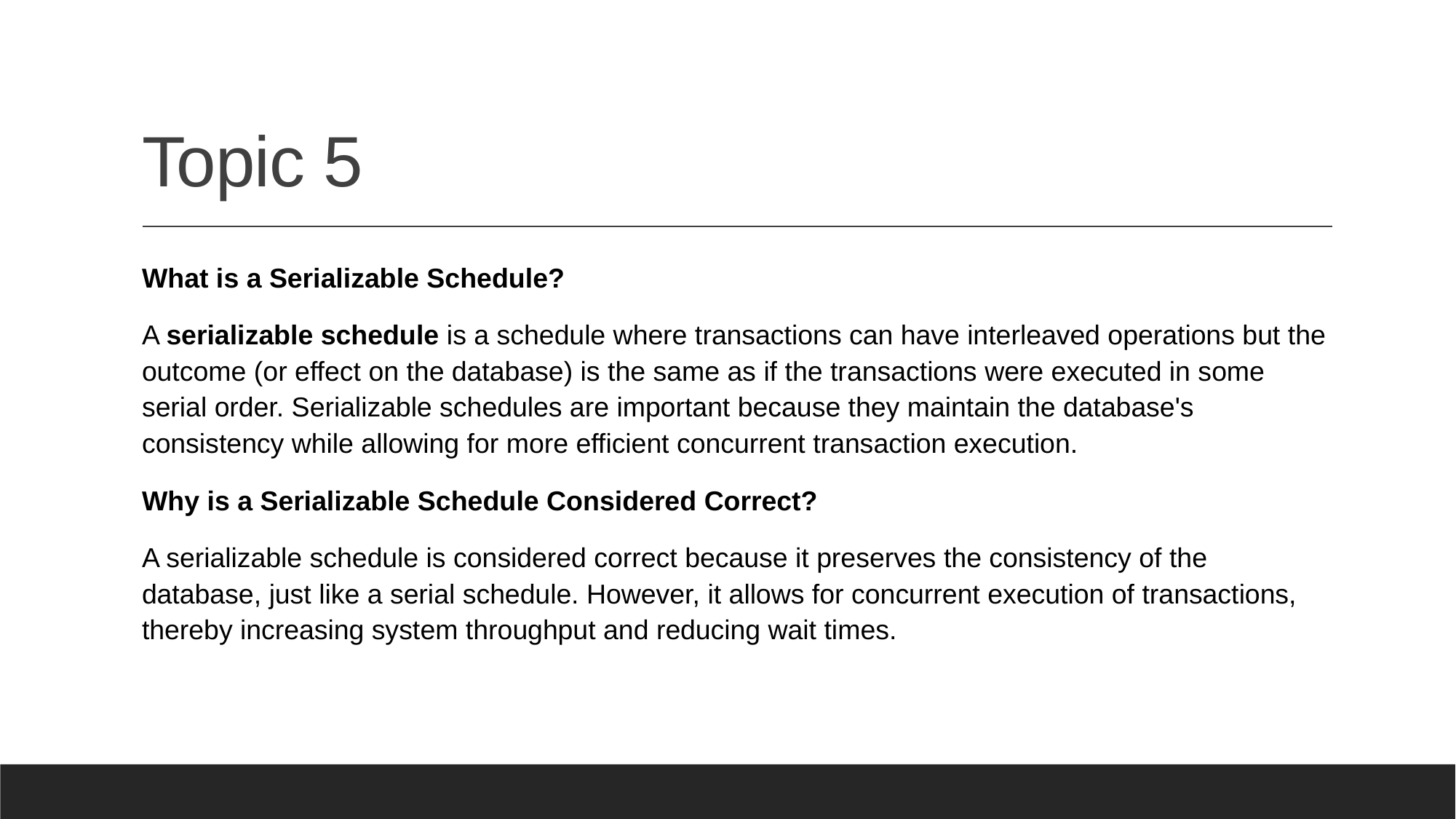

# Topic 5
What is a Serializable Schedule?
A serializable schedule is a schedule where transactions can have interleaved operations but the outcome (or effect on the database) is the same as if the transactions were executed in some serial order. Serializable schedules are important because they maintain the database's consistency while allowing for more efficient concurrent transaction execution.
Why is a Serializable Schedule Considered Correct?
A serializable schedule is considered correct because it preserves the consistency of the database, just like a serial schedule. However, it allows for concurrent execution of transactions, thereby increasing system throughput and reducing wait times.